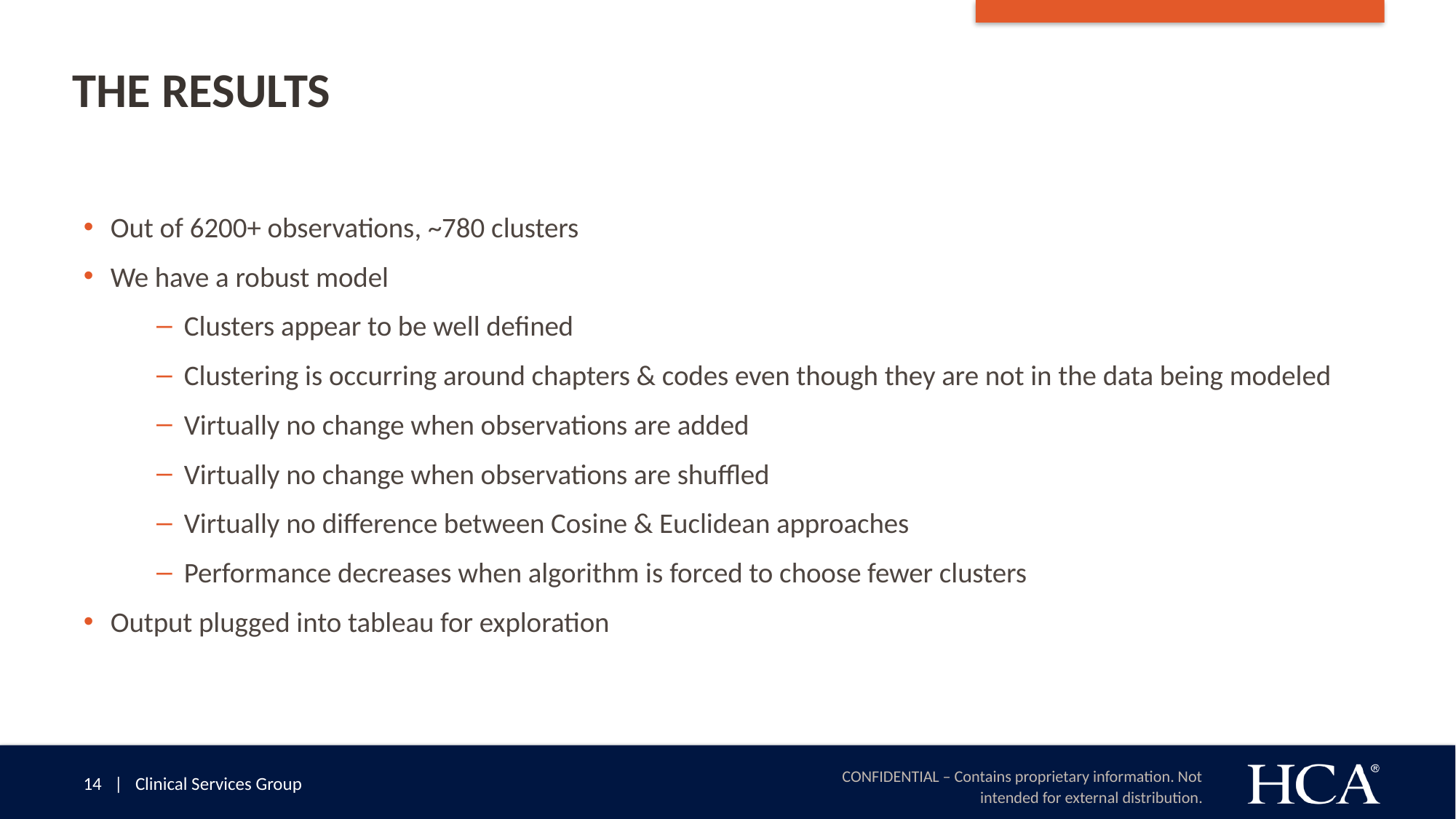

# The results
Out of 6200+ observations, ~780 clusters
We have a robust model
Clusters appear to be well defined
Clustering is occurring around chapters & codes even though they are not in the data being modeled
Virtually no change when observations are added
Virtually no change when observations are shuffled
Virtually no difference between Cosine & Euclidean approaches
Performance decreases when algorithm is forced to choose fewer clusters
Output plugged into tableau for exploration